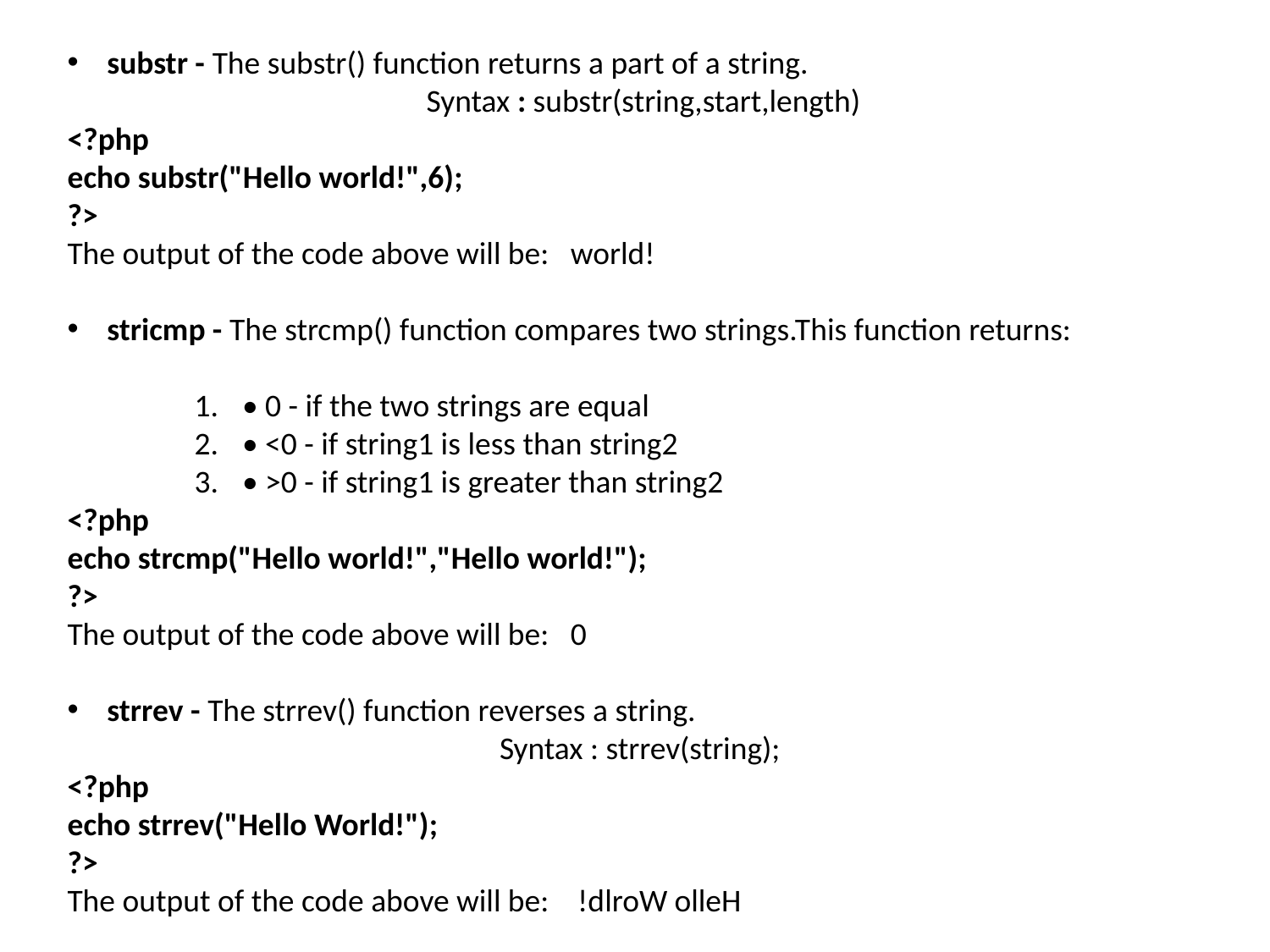

substr - The substr() function returns a part of a string.
 Syntax : substr(string,start,length)
<?php
echo substr("Hello world!",6);
?>
The output of the code above will be:   world!

stricmp - The strcmp() function compares two strings.This function returns:

• 0 - if the two strings are equal
• <0 - if string1 is less than string2
• >0 - if string1 is greater than string2
<?php
echo strcmp("Hello world!","Hello world!");
?>
The output of the code above will be:   0

strrev - The strrev() function reverses a string.
Syntax : strrev(string);
<?php
echo strrev("Hello World!");
?>
The output of the code above will be:    !dlroW olleH